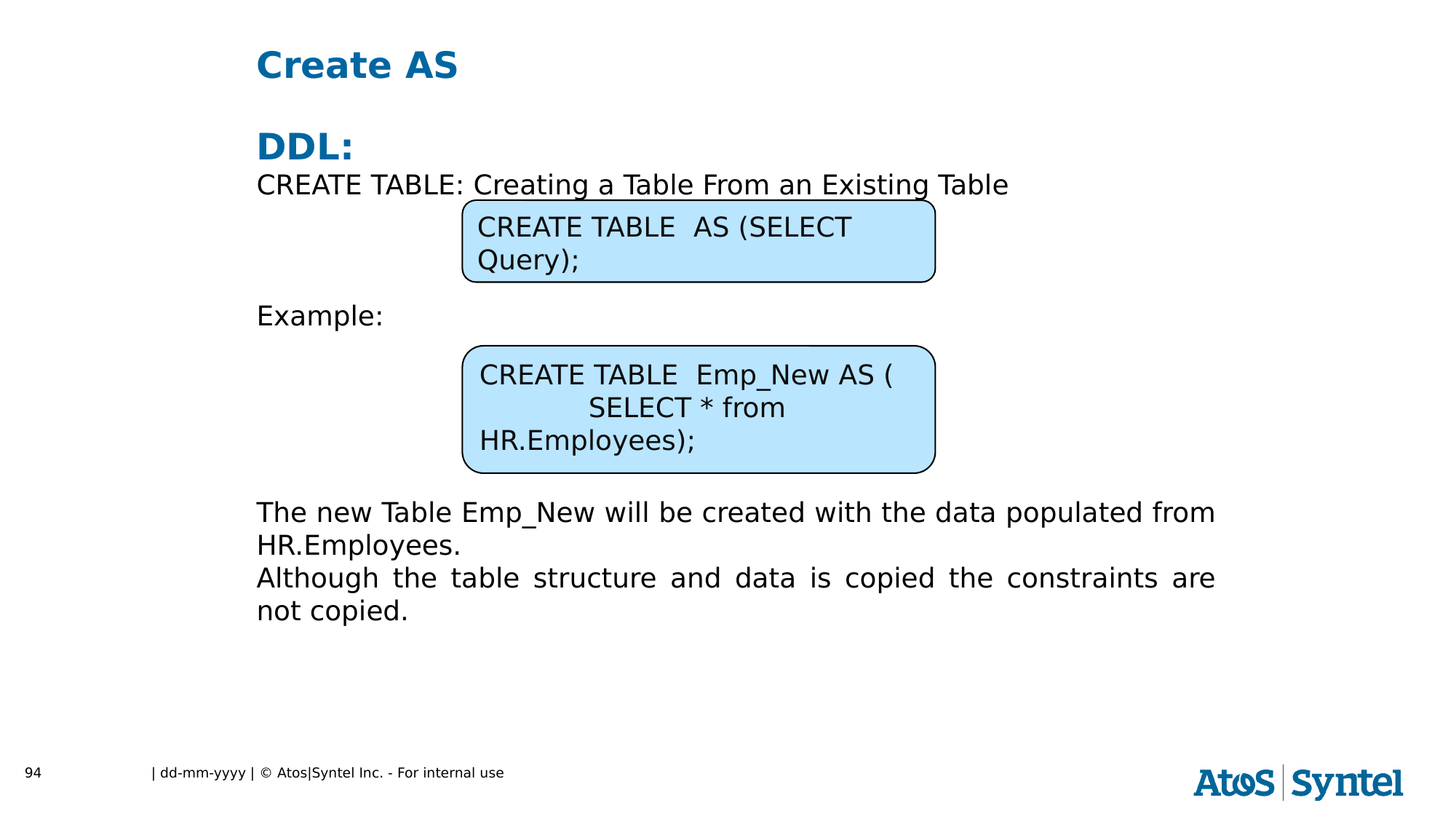

Create AS
DDL:
CREATE TABLE: Creating a Table From an Existing Table

Example:

The new Table Emp_New will be created with the data populated from HR.Employees.
Although the table structure and data is copied the constraints are not copied.

CREATE TABLE  AS (SELECT Query);
CREATE TABLE  Emp_New AS (
	SELECT * from HR.Employees);